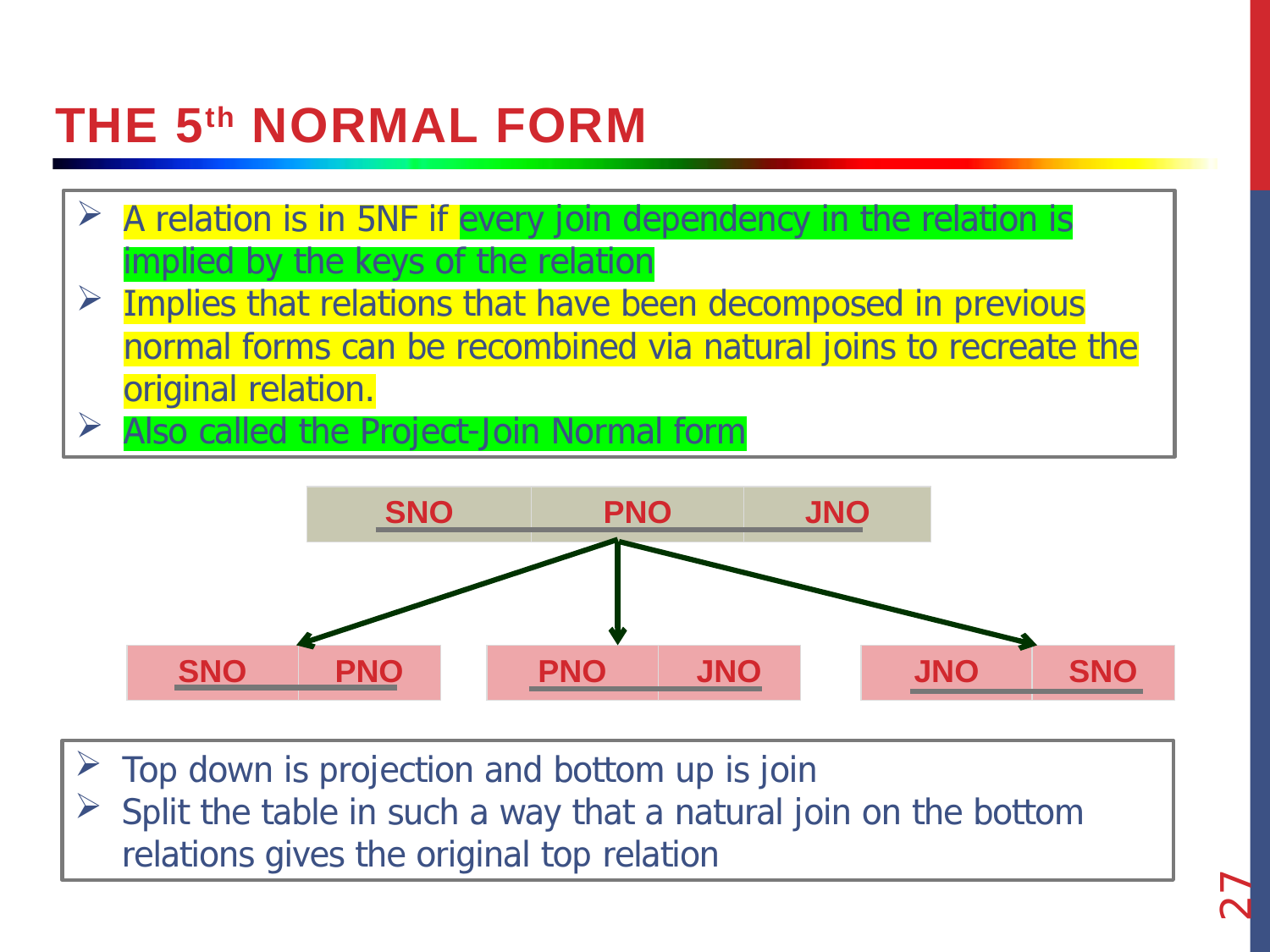

the 5th normal form
A relation is in 5NF if every join dependency in the relation is implied by the keys of the relation
Implies that relations that have been decomposed in previous normal forms can be recombined via natural joins to recreate the original relation.
Also called the Project-Join Normal form
| SNO | PNO | JNO |
| --- | --- | --- |
| SNO | PNO |
| --- | --- |
| PNO | JNO |
| --- | --- |
| JNO | SNO |
| --- | --- |
Top down is projection and bottom up is join
Split the table in such a way that a natural join on the bottom relations gives the original top relation
27